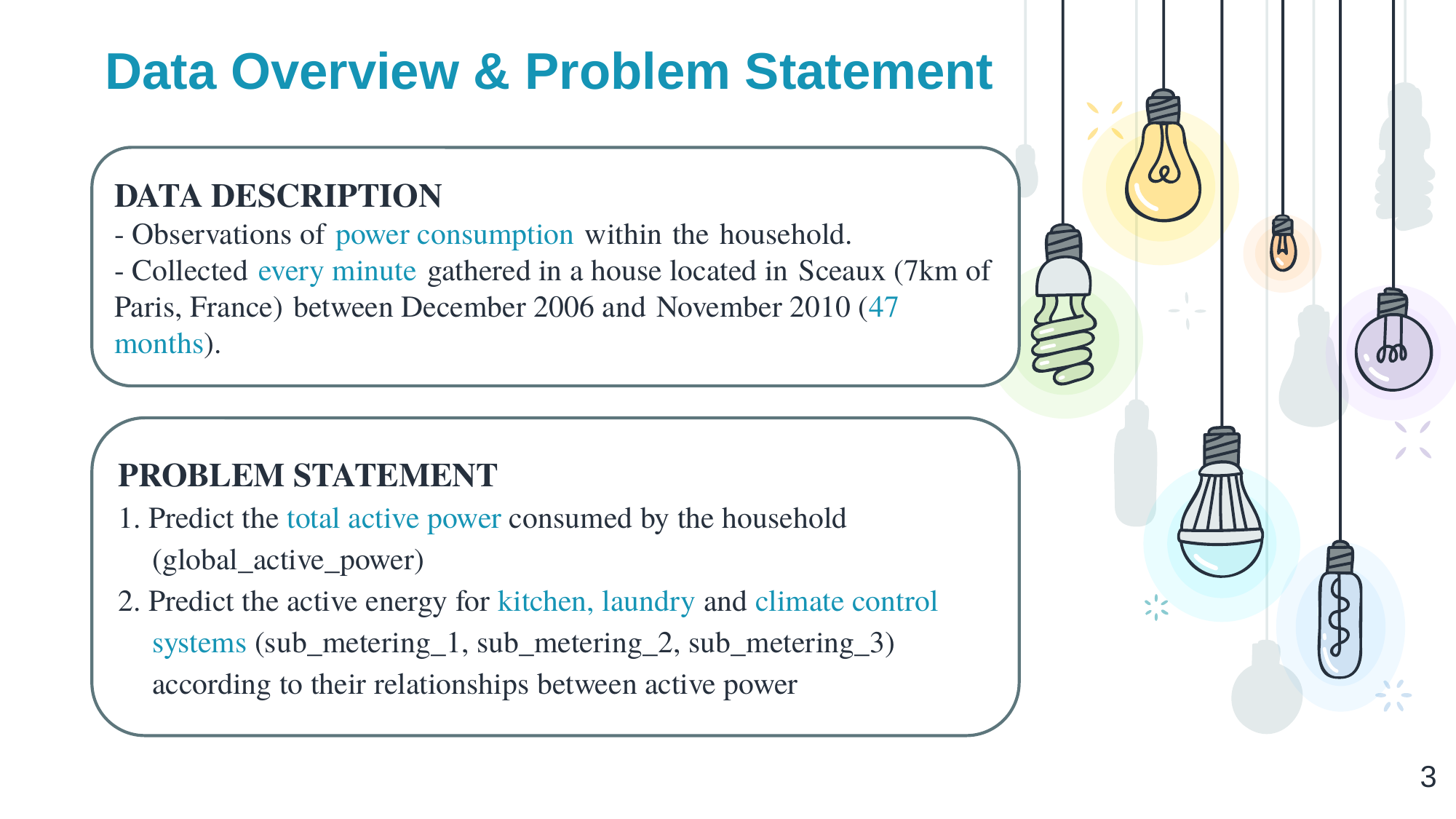

# Data Overview & Problem Statement

DATA DESCRIPTION
- Observations of power consumption within the household.
- Collected every minute gathered in a house located in Sceaux (7km of Paris, France) between December 2006 and November 2010 (47 months).
PROBLEM STATEMENT
1. Predict the total active power consumed by the household (global_active_power)
2. Predict the active energy for kitchen, laundry and climate control systems (sub_metering_1, sub_metering_2, sub_metering_3) according to their relationships between active power
3